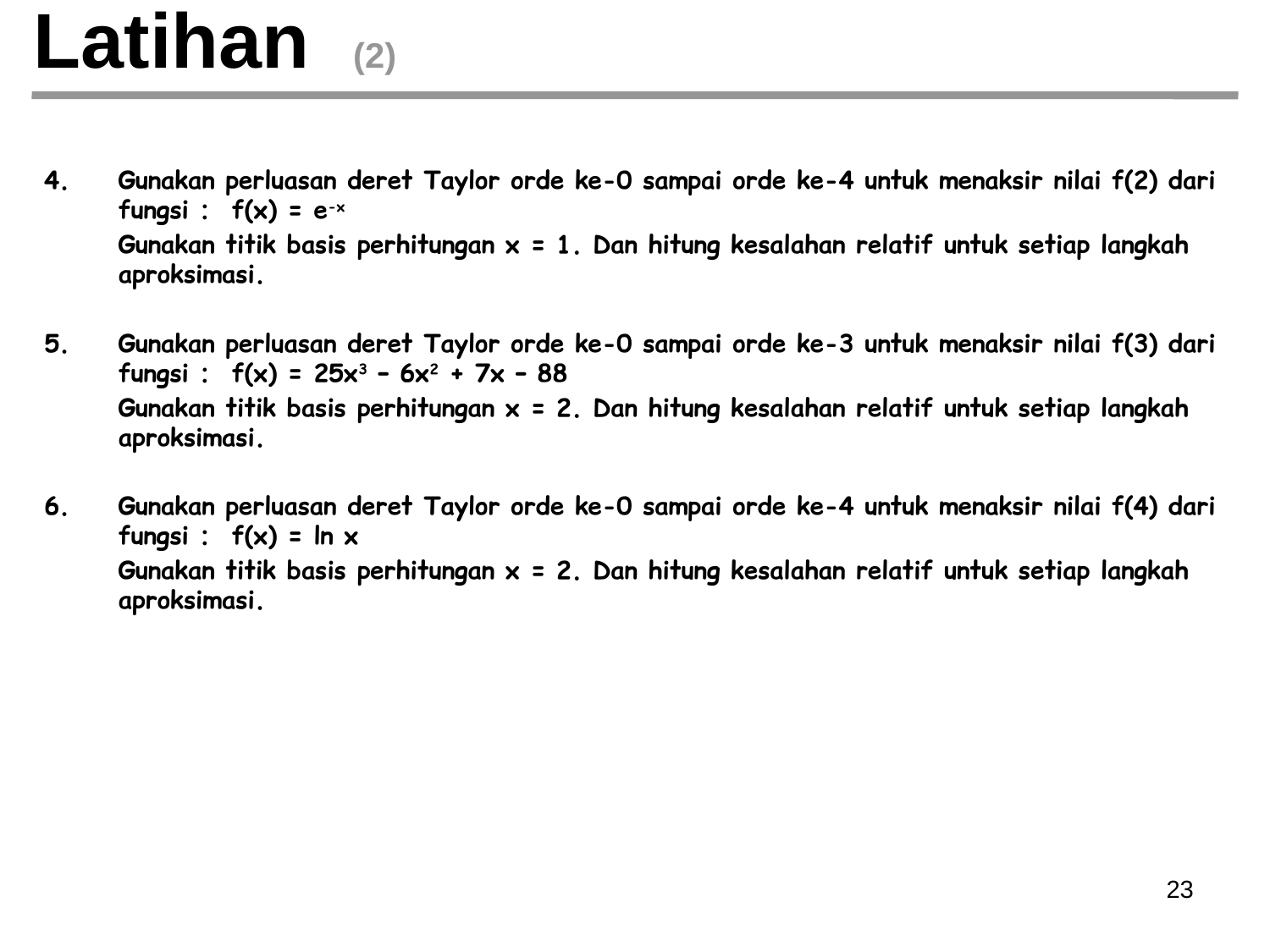

# Latihan  (2)

4. 	Gunakan perluasan deret Taylor orde ke-0 sampai orde ke-4 untuk menaksir nilai f(2) dari fungsi :  f(x) = e-x
	Gunakan titik basis perhitungan x = 1. Dan hitung kesalahan relatif untuk setiap langkah aproksimasi.

Gunakan perluasan deret Taylor orde ke-0 sampai orde ke-3 untuk menaksir nilai f(3) dari fungsi :  f(x) = 25x3 – 6x2 + 7x – 88
	Gunakan titik basis perhitungan x = 2. Dan hitung kesalahan relatif untuk setiap langkah aproksimasi.

Gunakan perluasan deret Taylor orde ke-0 sampai orde ke-4 untuk menaksir nilai f(4) dari fungsi :  f(x) = ln x
	Gunakan titik basis perhitungan x = 2. Dan hitung kesalahan relatif untuk setiap langkah aproksimasi.
23